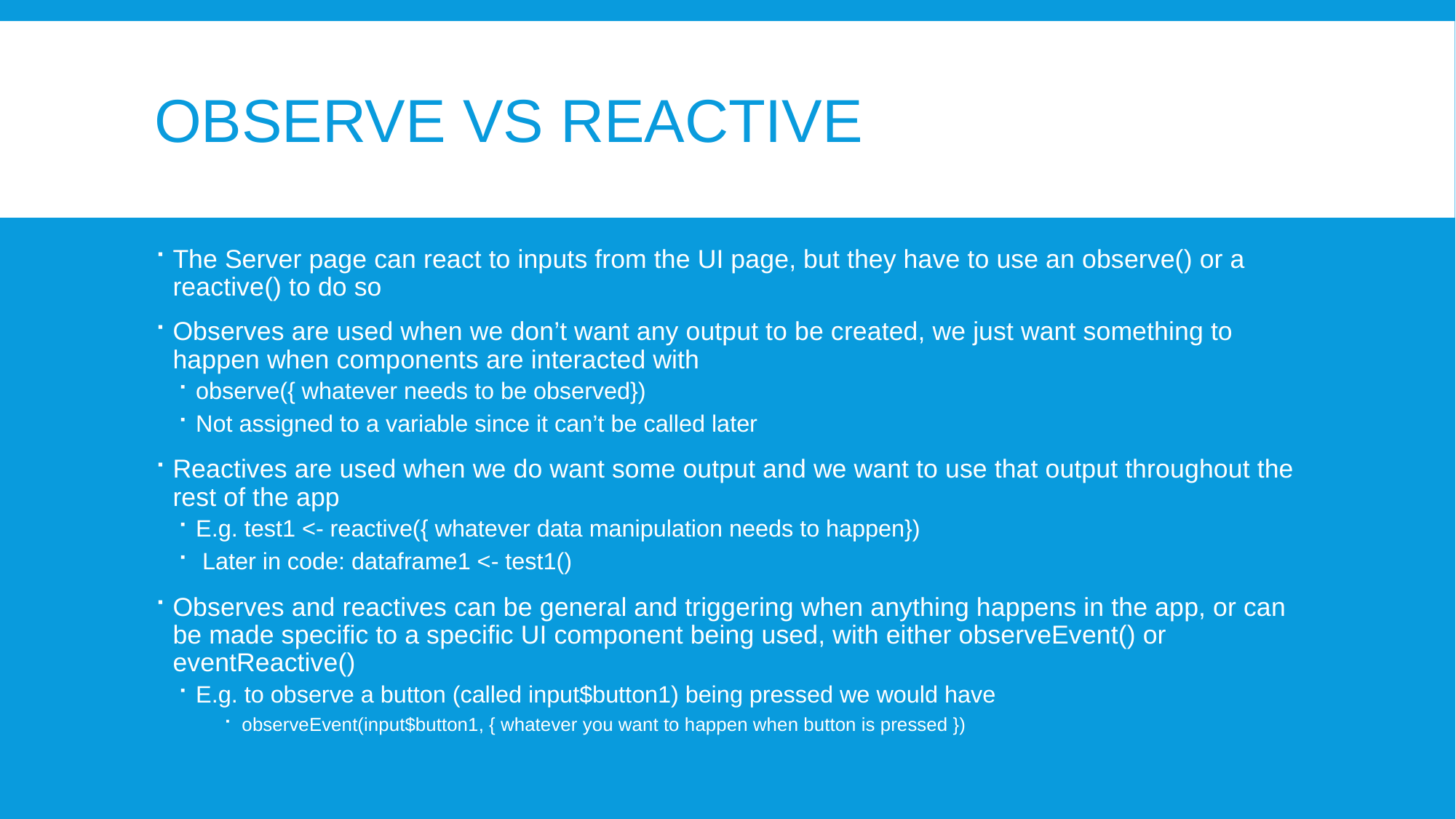

# Observe vs Reactive
The Server page can react to inputs from the UI page, but they have to use an observe() or a reactive() to do so
Observes are used when we don’t want any output to be created, we just want something to happen when components are interacted with
observe({ whatever needs to be observed})
Not assigned to a variable since it can’t be called later
Reactives are used when we do want some output and we want to use that output throughout the rest of the app
E.g. test1 <- reactive({ whatever data manipulation needs to happen})
 Later in code: dataframe1 <- test1()
Observes and reactives can be general and triggering when anything happens in the app, or can be made specific to a specific UI component being used, with either observeEvent() or eventReactive()
E.g. to observe a button (called input$button1) being pressed we would have
observeEvent(input$button1, { whatever you want to happen when button is pressed })